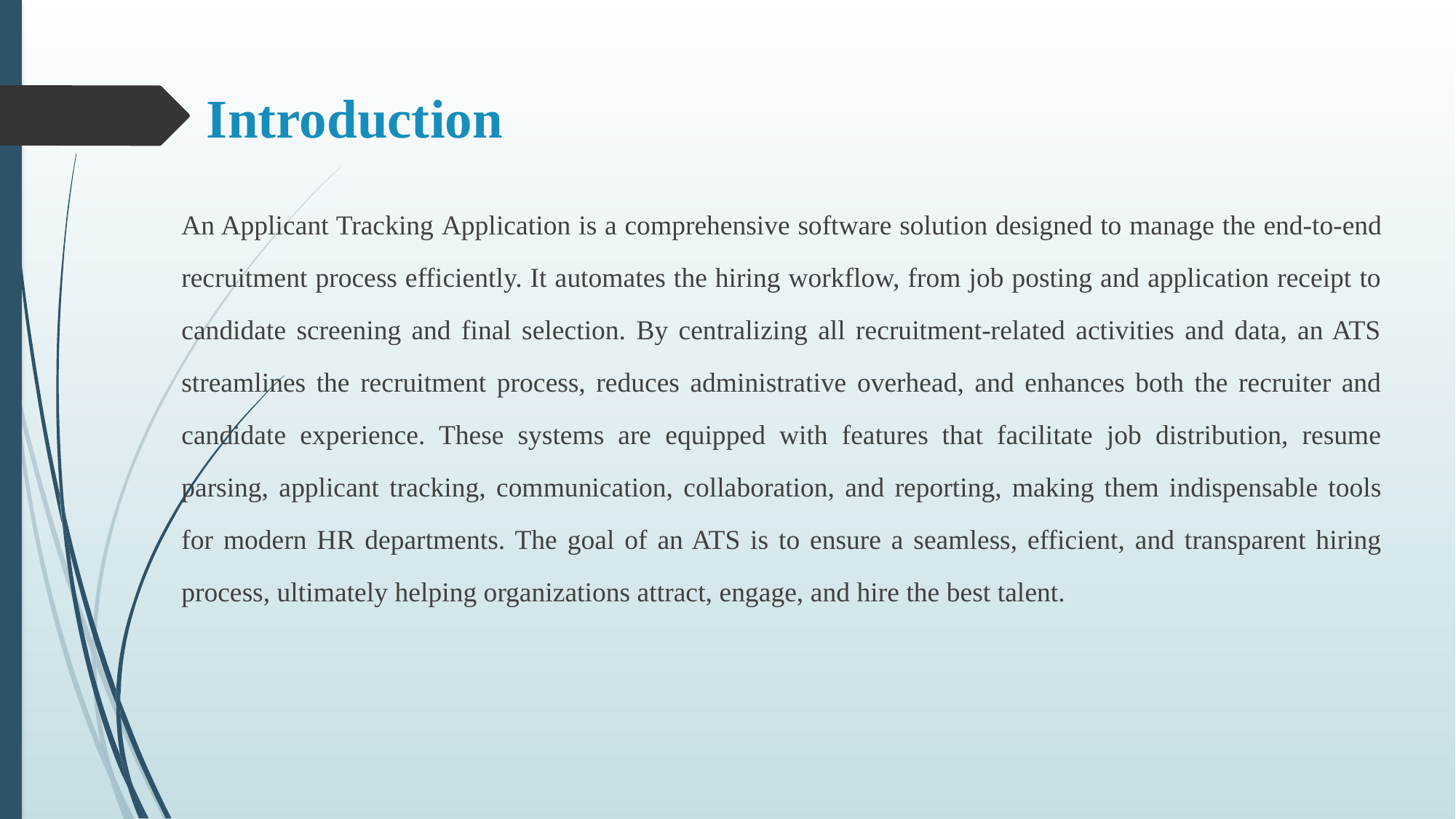

# Introduction
An Applicant Tracking Application is a comprehensive software solution designed to manage the end-to-end recruitment process efficiently. It automates the hiring workflow, from job posting and application receipt to candidate screening and final selection. By centralizing all recruitment-related activities and data, an ATS streamlines the recruitment process, reduces administrative overhead, and enhances both the recruiter and candidate experience. These systems are equipped with features that facilitate job distribution, resume parsing, applicant tracking, communication, collaboration, and reporting, making them indispensable tools for modern HR departments. The goal of an ATS is to ensure a seamless, efficient, and transparent hiring process, ultimately helping organizations attract, engage, and hire the best talent.